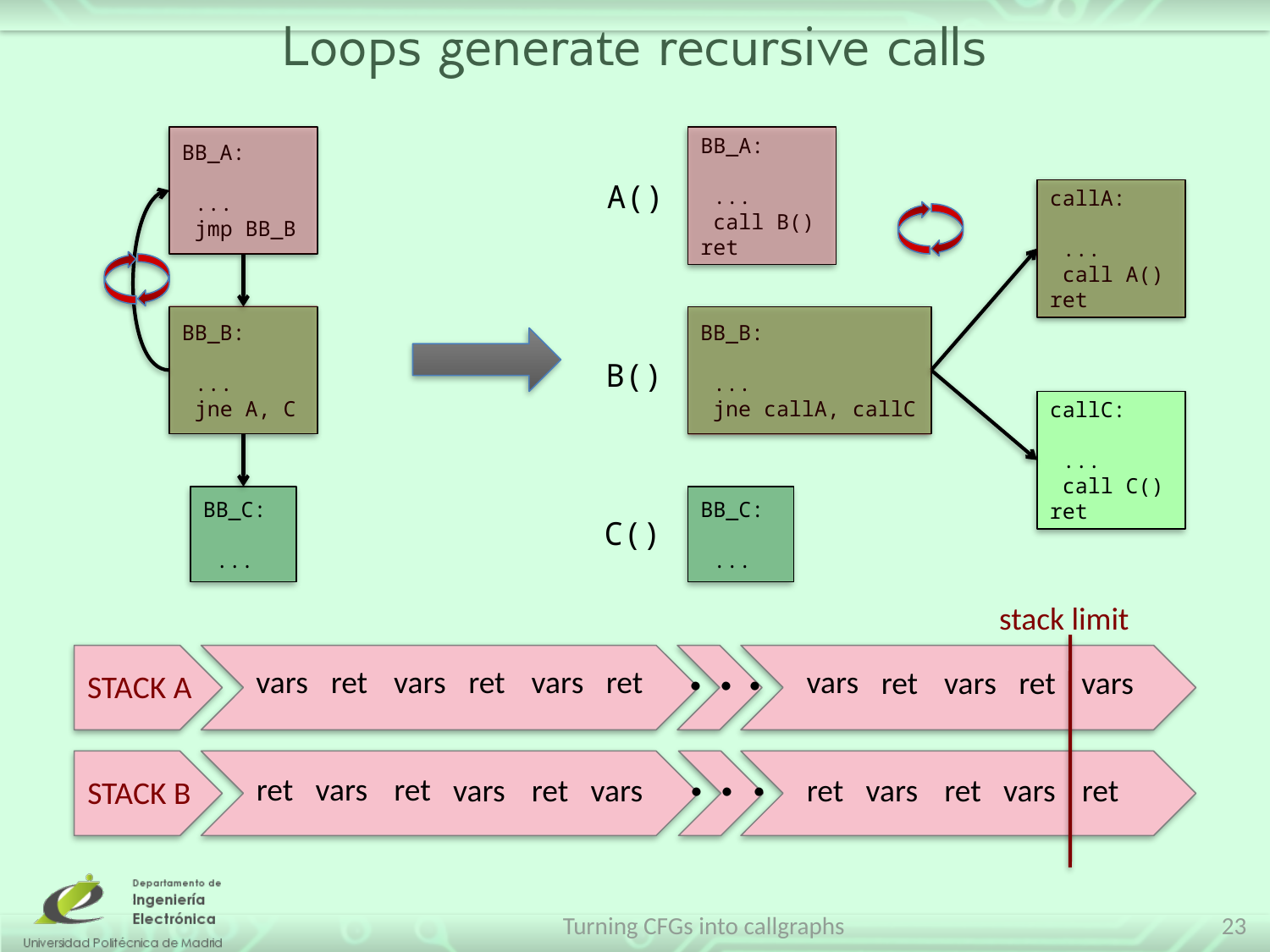

# Loops generate recursive calls
BB_A:

 ...
 jmp BB_B

BB_A:

 ...
 call B()
ret

A()
callA:

 ...
 call A()
ret

BB_B:

 ...
 jne A, C
BB_B:

 ...
 jne callA, callC

B()
callC:

 ...
 call C()
ret
BB_C:

 ...
BB_C:

 ...
C()
stack limit
.
.
.

vars
ret
vars
ret
vars
ret
vars
ret
vars
ret
vars
STACK A
.
.
.

ret
vars
ret
vars
ret
vars
ret
vars
ret
vars
ret
STACK B
Turning CFGs into callgraphs
23